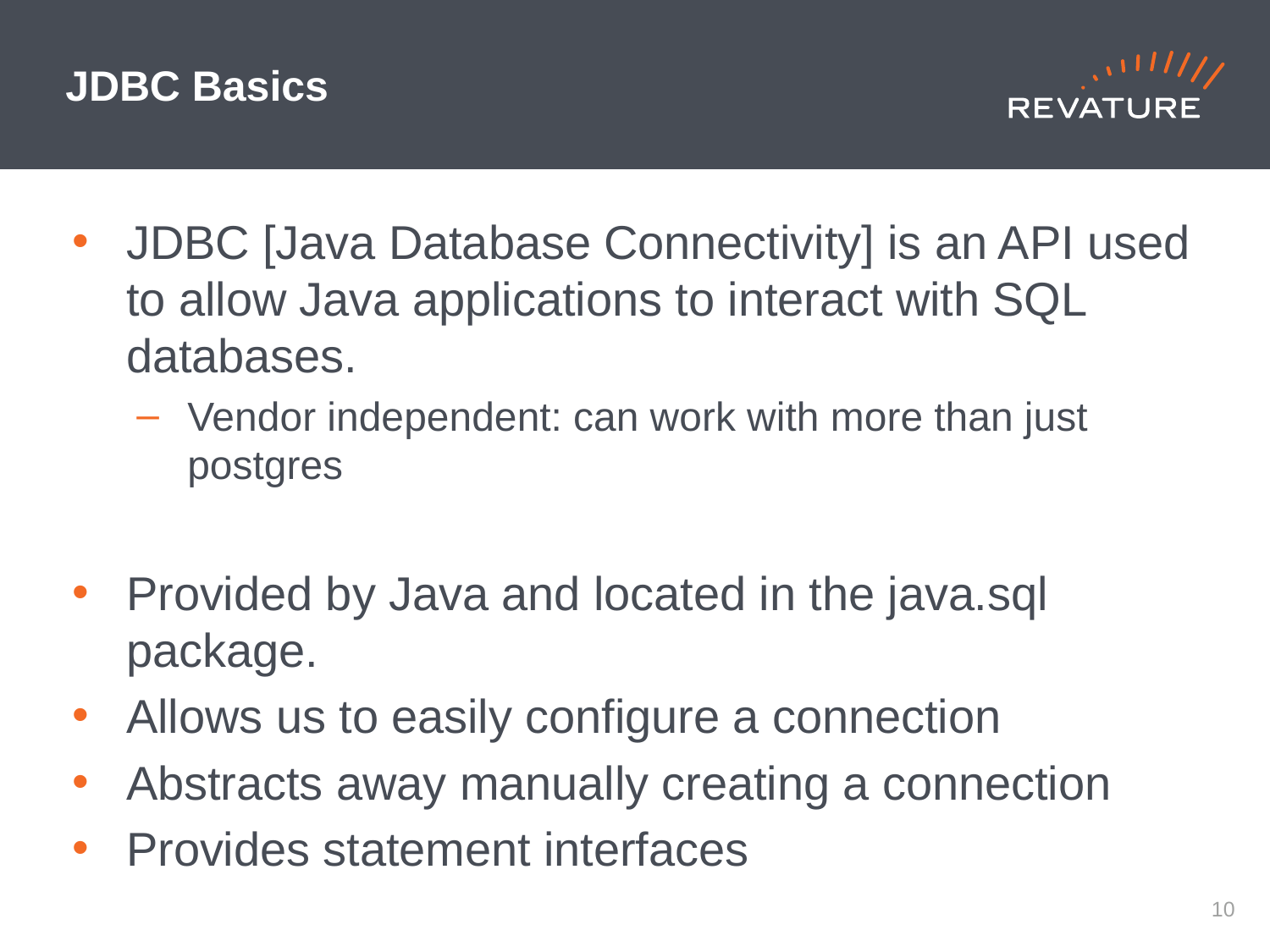

# JDBC Basics
JDBC [Java Database Connectivity] is an API used to allow Java applications to interact with SQL databases.
Vendor independent: can work with more than just postgres

Provided by Java and located in the java.sql package.
Allows us to easily configure a connection
Abstracts away manually creating a connection
Provides statement interfaces
10